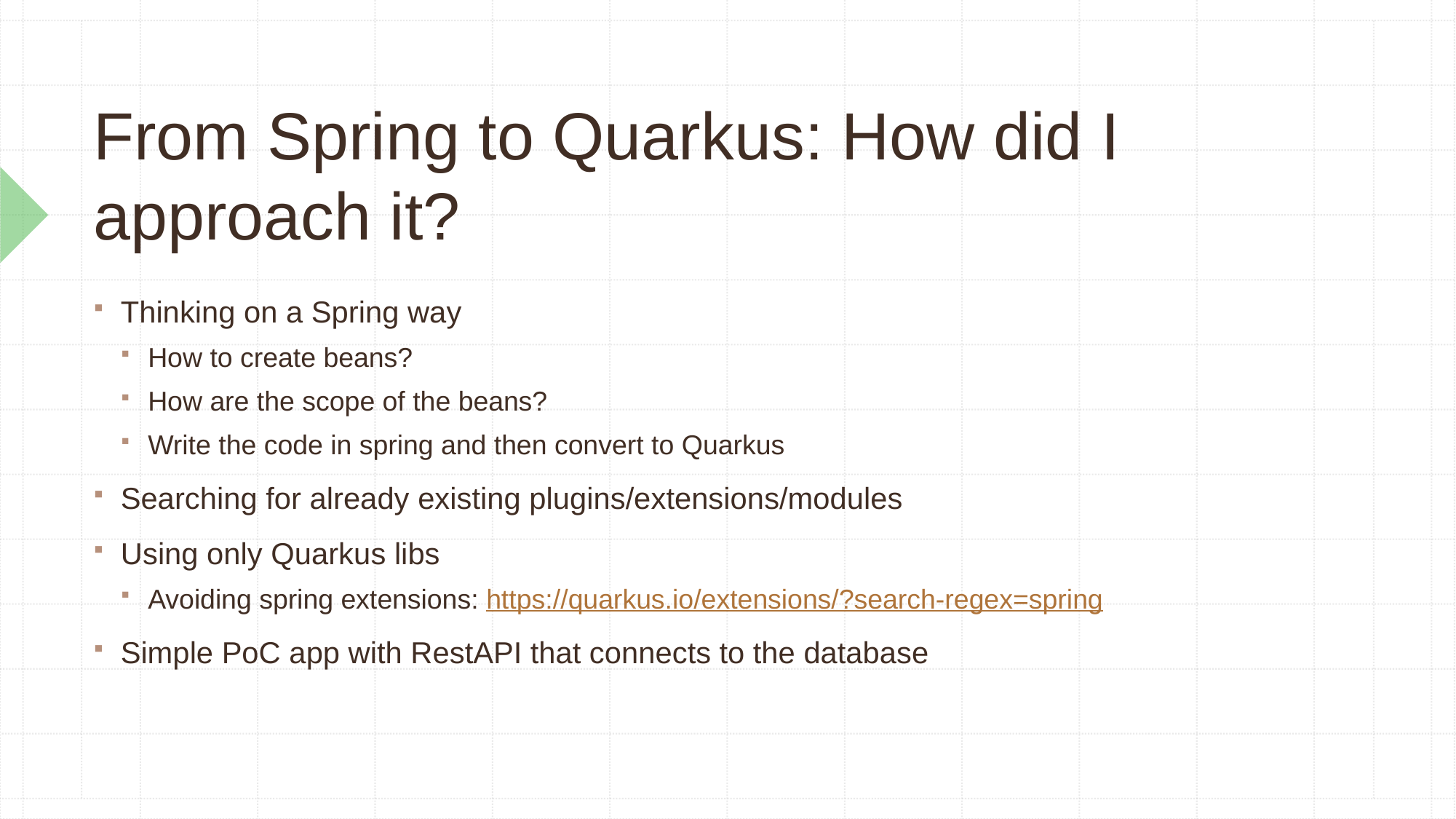

# From Spring to Quarkus: How did I approach it?
Thinking on a Spring way
How to create beans?
How are the scope of the beans?
Write the code in spring and then convert to Quarkus
Searching for already existing plugins/extensions/modules
Using only Quarkus libs
Avoiding spring extensions: https://quarkus.io/extensions/?search-regex=spring
Simple PoC app with RestAPI that connects to the database